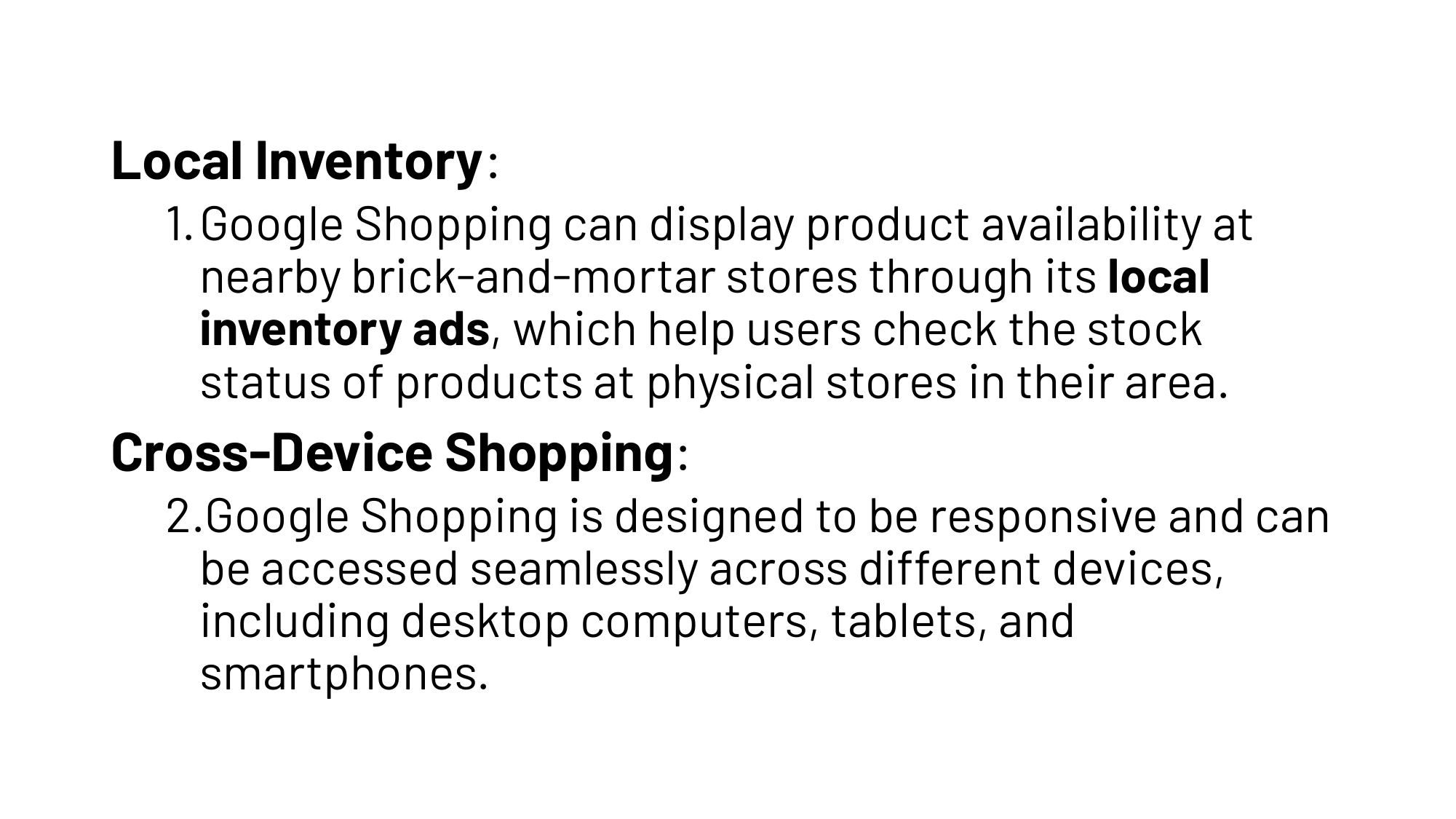

Local Inventory:
Google Shopping can display product availability at nearby brick-and-mortar stores through its local inventory ads, which help users check the stock status of products at physical stores in their area.
Cross-Device Shopping:
Google Shopping is designed to be responsive and can be accessed seamlessly across different devices, including desktop computers, tablets, and smartphones.